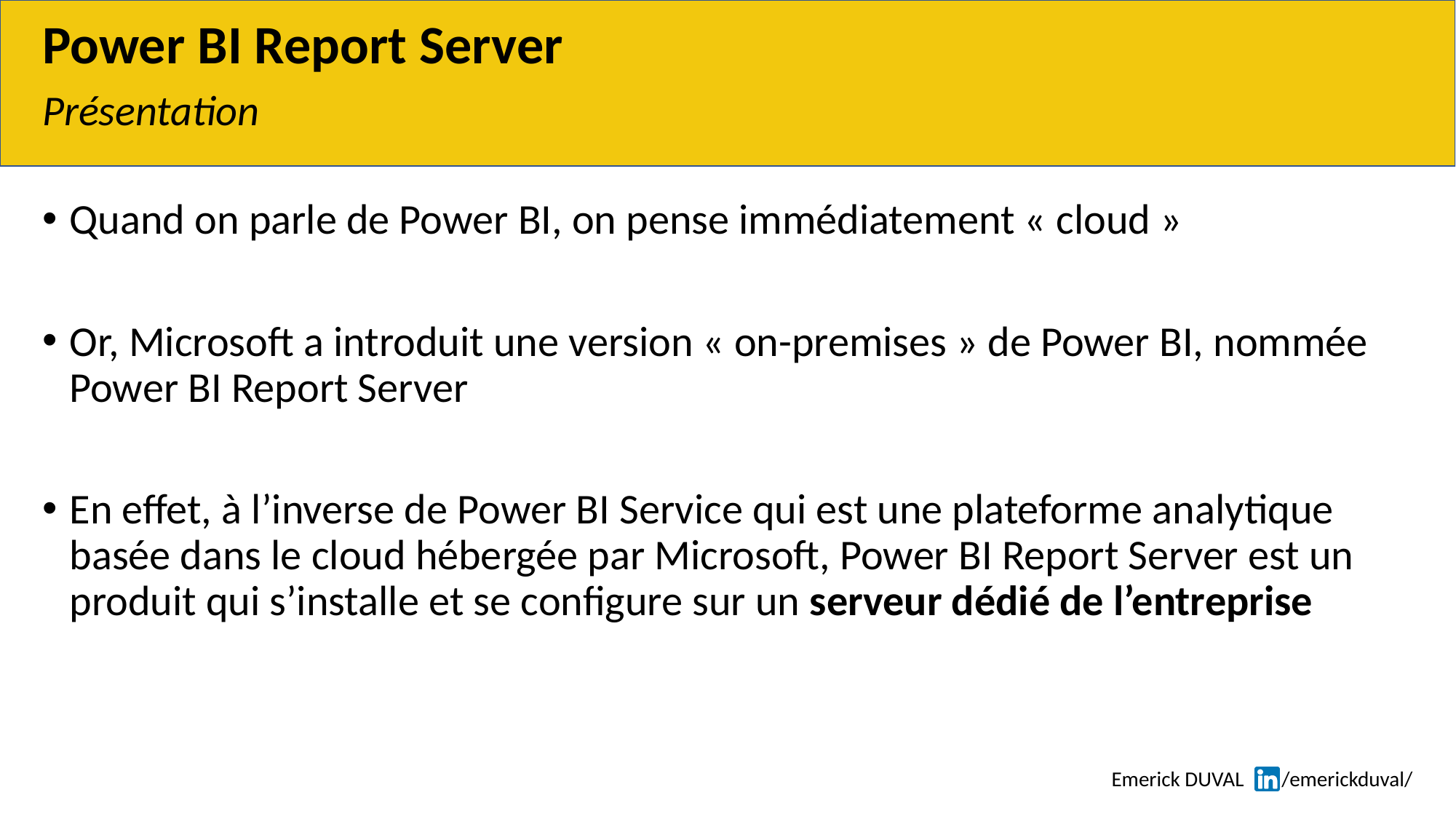

# Power BI Report Server
Présentation
Quand on parle de Power BI, on pense immédiatement « cloud »

Or, Microsoft a introduit une version « on-premises » de Power BI, nommée Power BI Report Server

En effet, à l’inverse de Power BI Service qui est une plateforme analytique basée dans le cloud hébergée par Microsoft, Power BI Report Server est un produit qui s’installe et se configure sur un serveur dédié de l’entreprise